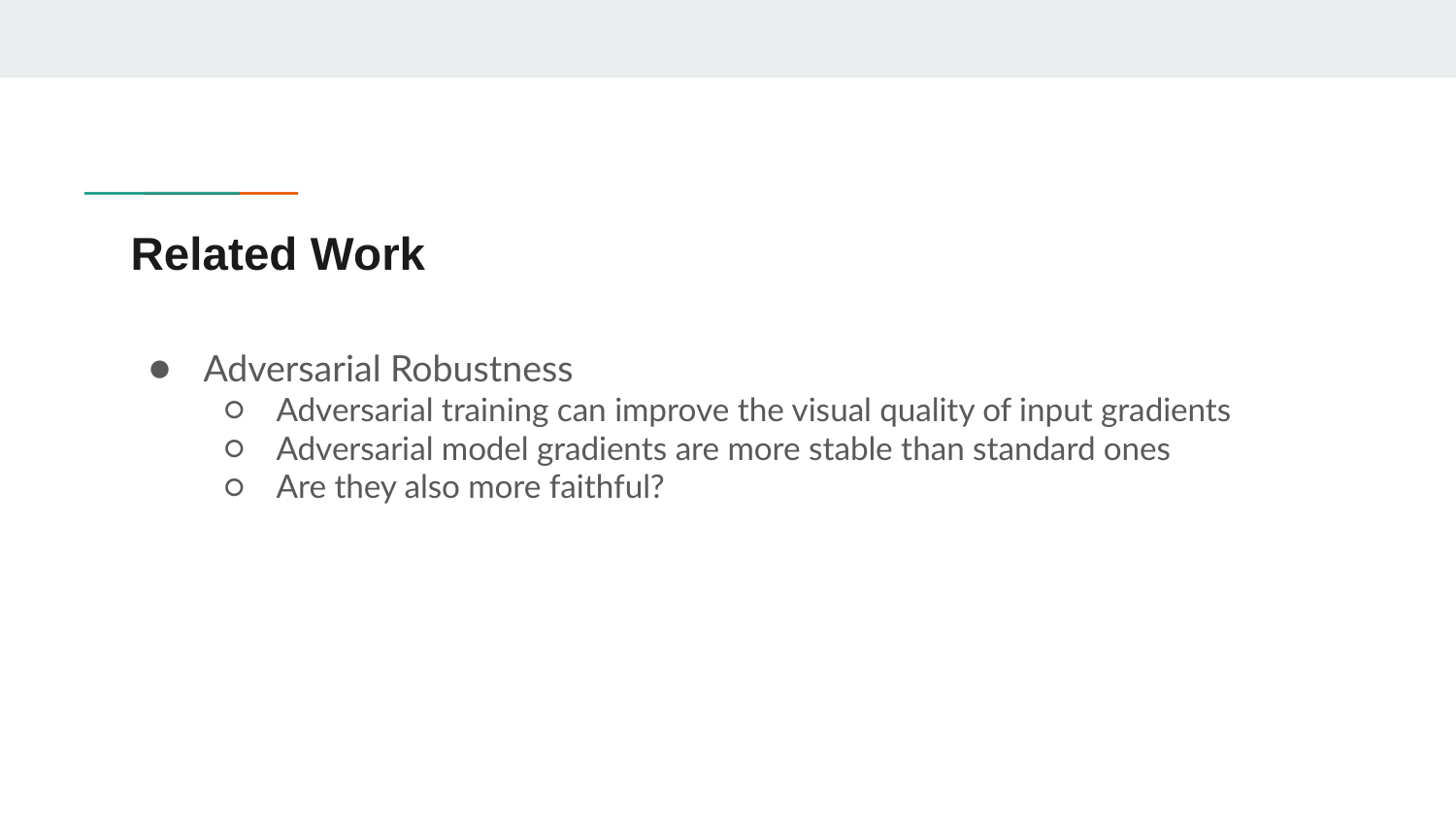

# Related Work

Adversarial Robustness
Adversarial training can improve the visual quality of input gradients
Adversarial model gradients are more stable than standard ones
Are they also more faithful?